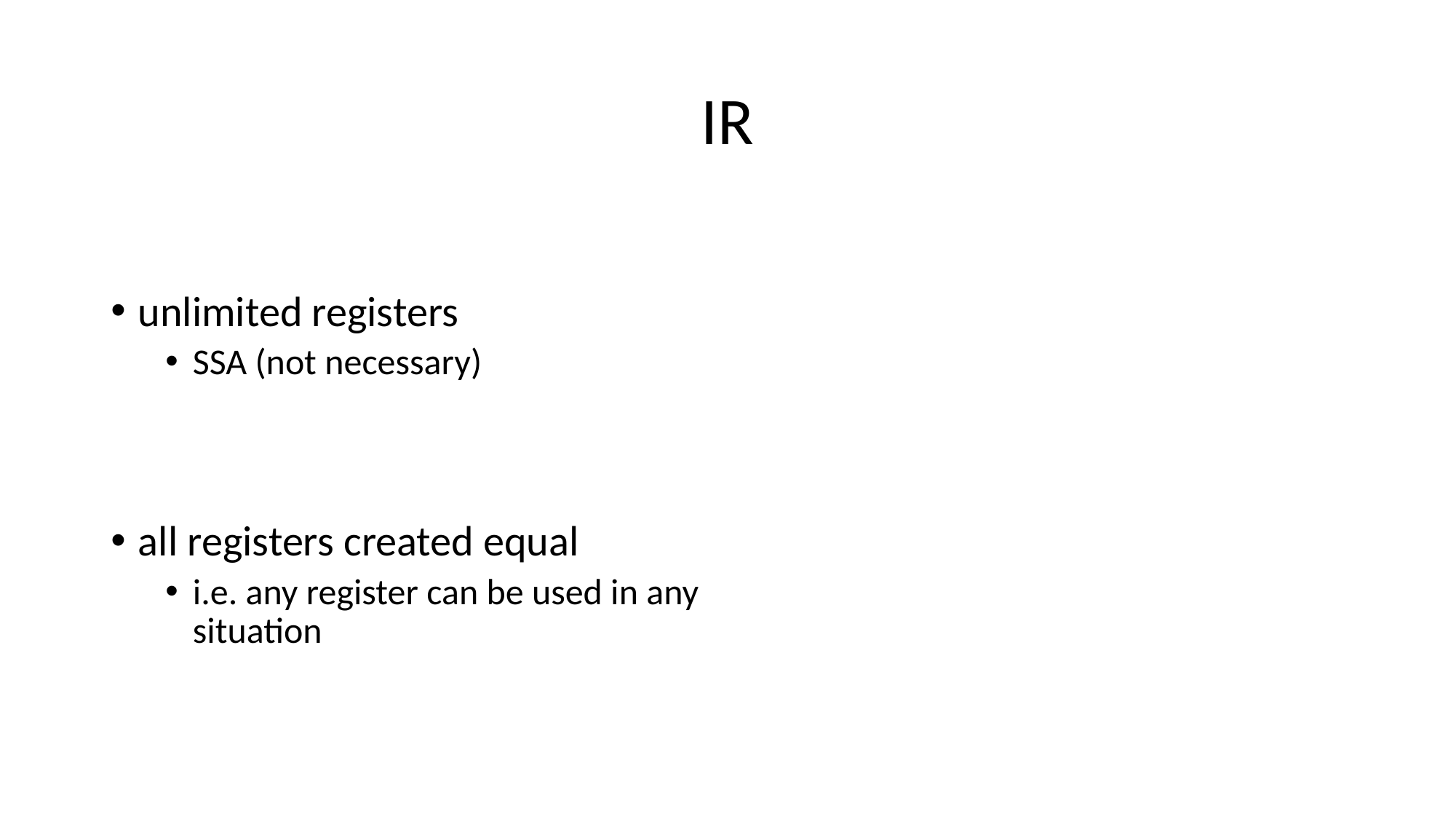

# IR

unlimited registers
SSA (not necessary)

all registers created equal
i.e. any register can be used in any situation